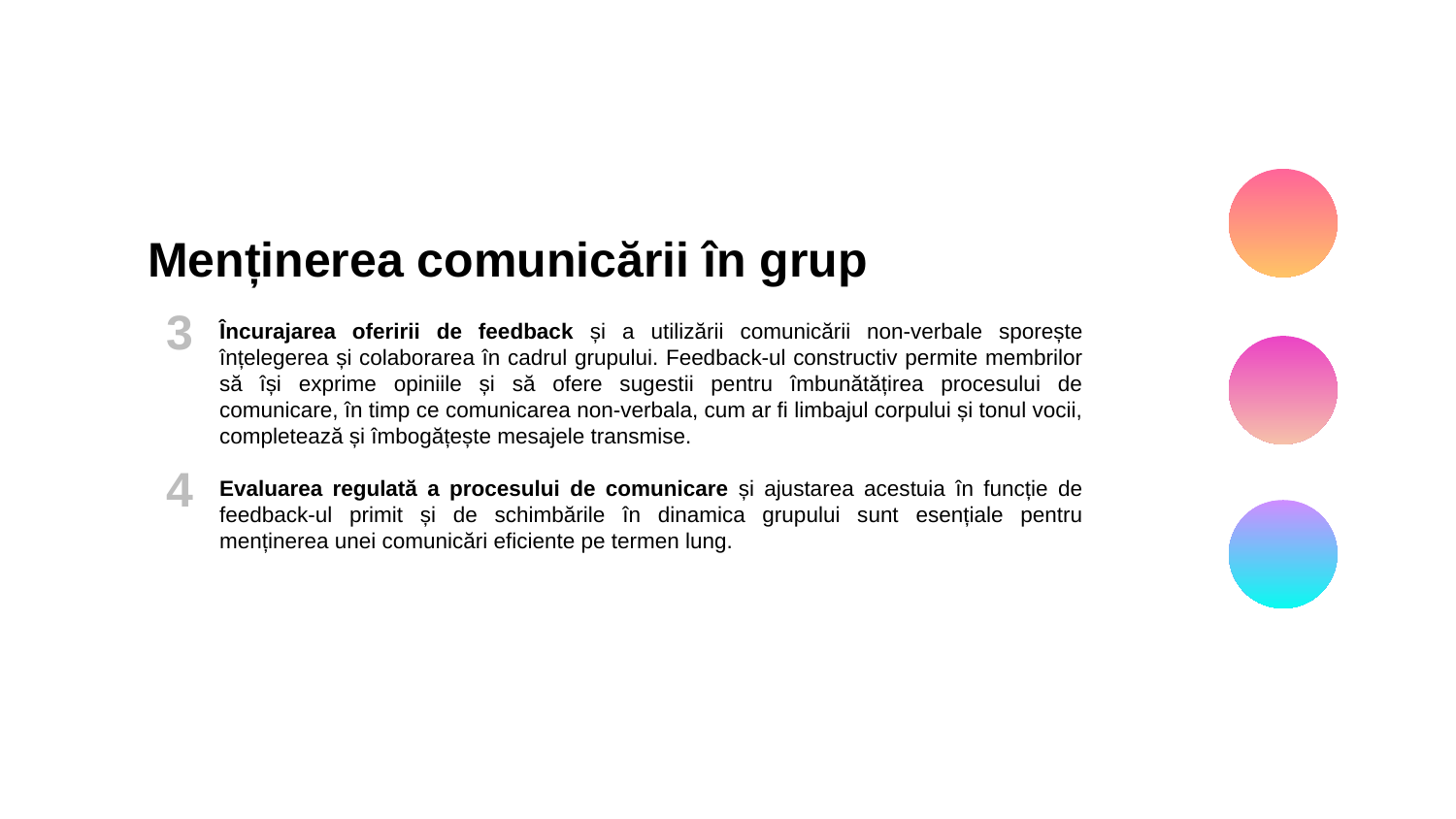

Menținerea comunicării în grup
3
Încurajarea oferirii de feedback și a utilizării comunicării non-verbale sporește înțelegerea și colaborarea în cadrul grupului. Feedback-ul constructiv permite membrilor să își exprime opiniile și să ofere sugestii pentru îmbunătățirea procesului de comunicare, în timp ce comunicarea non-verbala, cum ar fi limbajul corpului și tonul vocii, completează și îmbogățește mesajele transmise.

Evaluarea regulată a procesului de comunicare și ajustarea acestuia în funcție de feedback-ul primit și de schimbările în dinamica grupului sunt esențiale pentru menținerea unei comunicări eficiente pe termen lung.

4